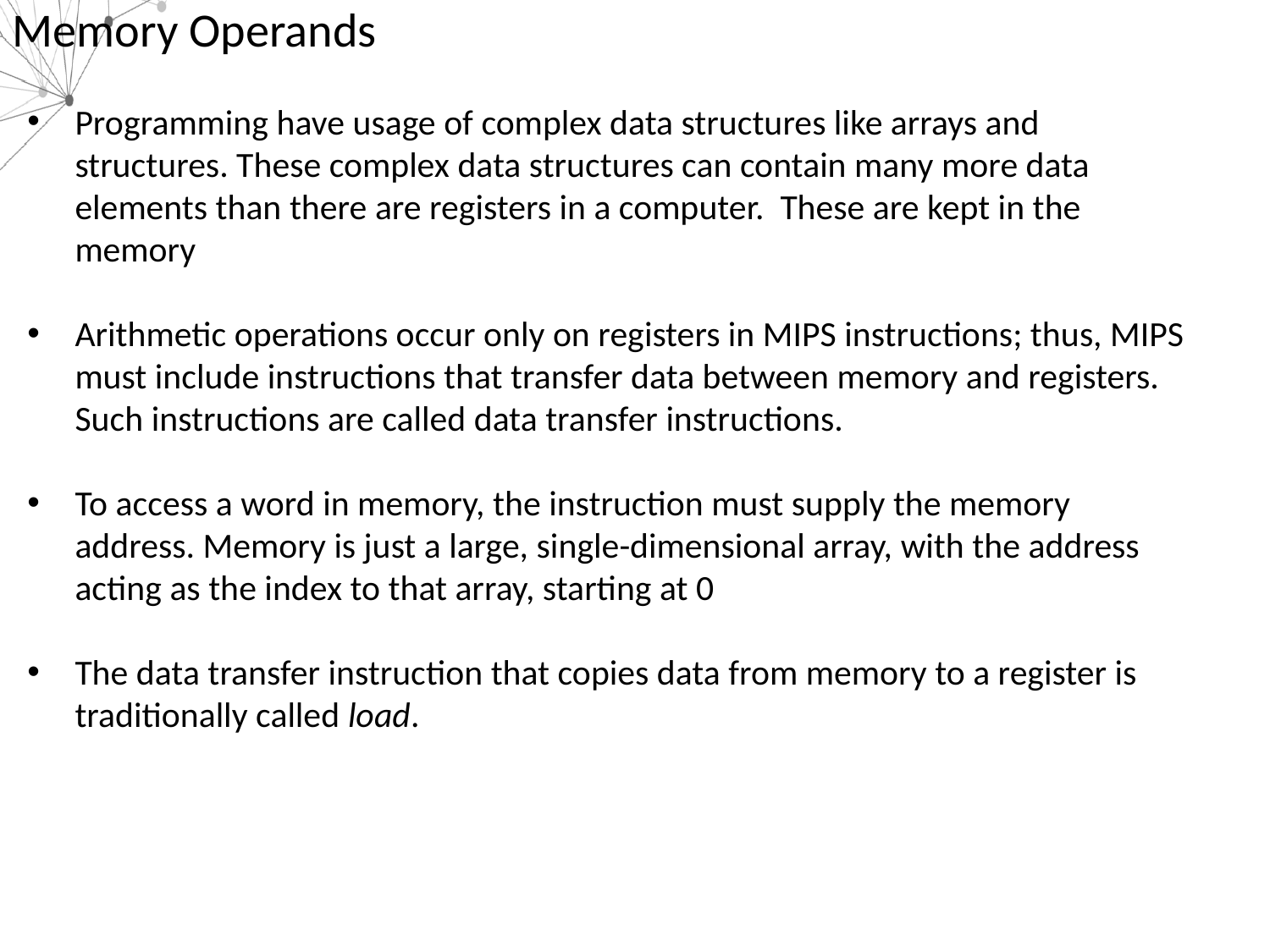

# Memory Operands
Programming have usage of complex data structures like arrays and structures. These complex data structures can contain many more data elements than there are registers in a computer.  These are kept in the memory

Arithmetic operations occur only on registers in MIPS instructions; thus, MIPS must include instructions that transfer data between memory and registers. Such instructions are called data transfer instructions.

To access a word in memory, the instruction must supply the memory address. Memory is just a large, single-dimensional array, with the address acting as the index to that array, starting at 0

The data transfer instruction that copies data from memory to a register is traditionally called load.